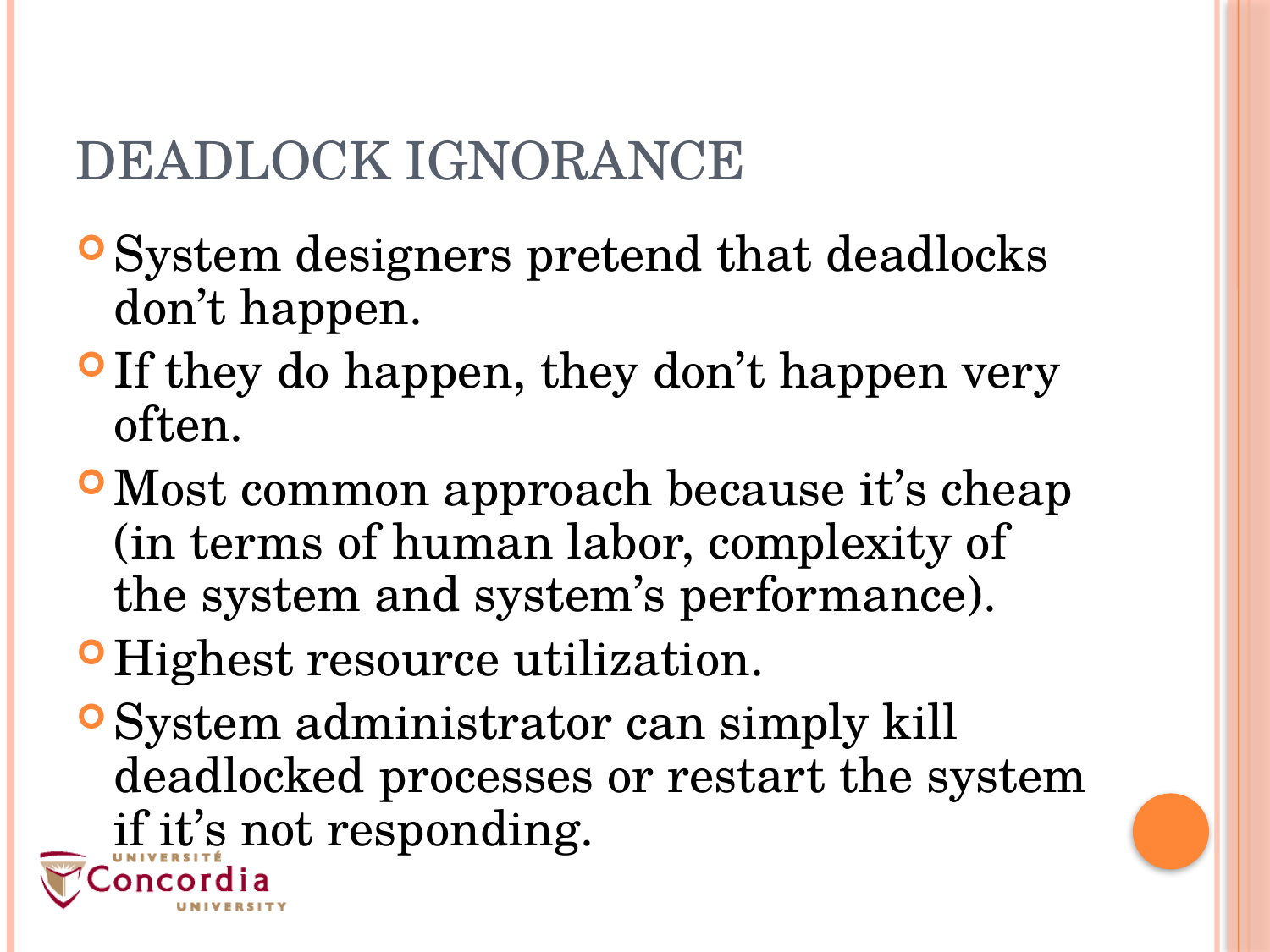

# Deadlock Ignorance
System designers pretend that deadlocks don’t happen.
If they do happen, they don’t happen very often.
Most common approach because it’s cheap (in terms of human labor, complexity of the system and system’s performance).
Highest resource utilization.
System administrator can simply kill deadlocked processes or restart the system if it’s not responding.

7